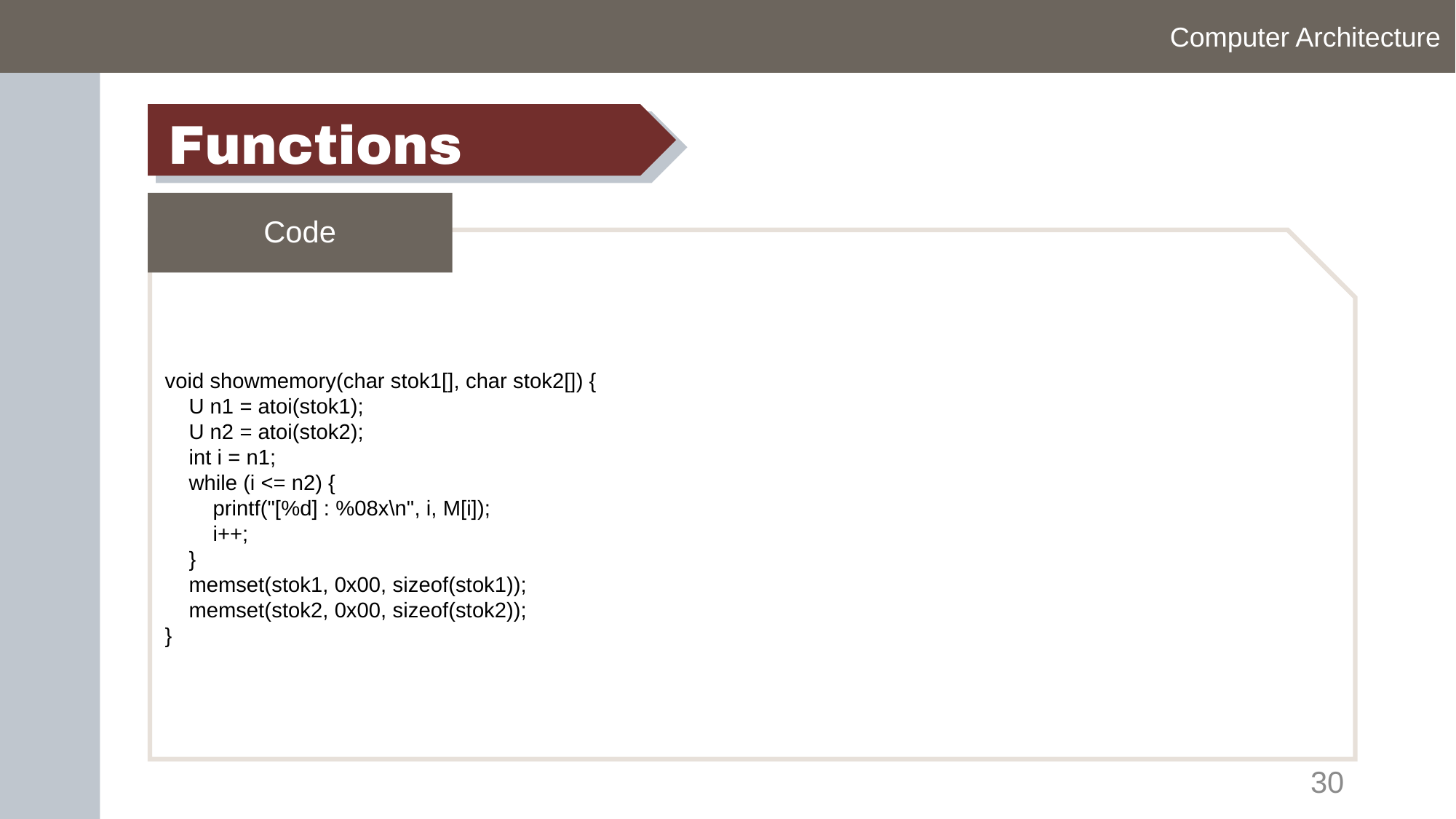

Computer Architecture
Functions

Code

void showmemory(char stok1[], char stok2[]) {
    U n1 = atoi(stok1);
    U n2 = atoi(stok2);
    int i = n1;
    while (i <= n2) {
        printf("[%d] : %08x\n", i, M[i]);
        i++;
    }
    memset(stok1, 0x00, sizeof(stok1));
    memset(stok2, 0x00, sizeof(stok2));
}

30